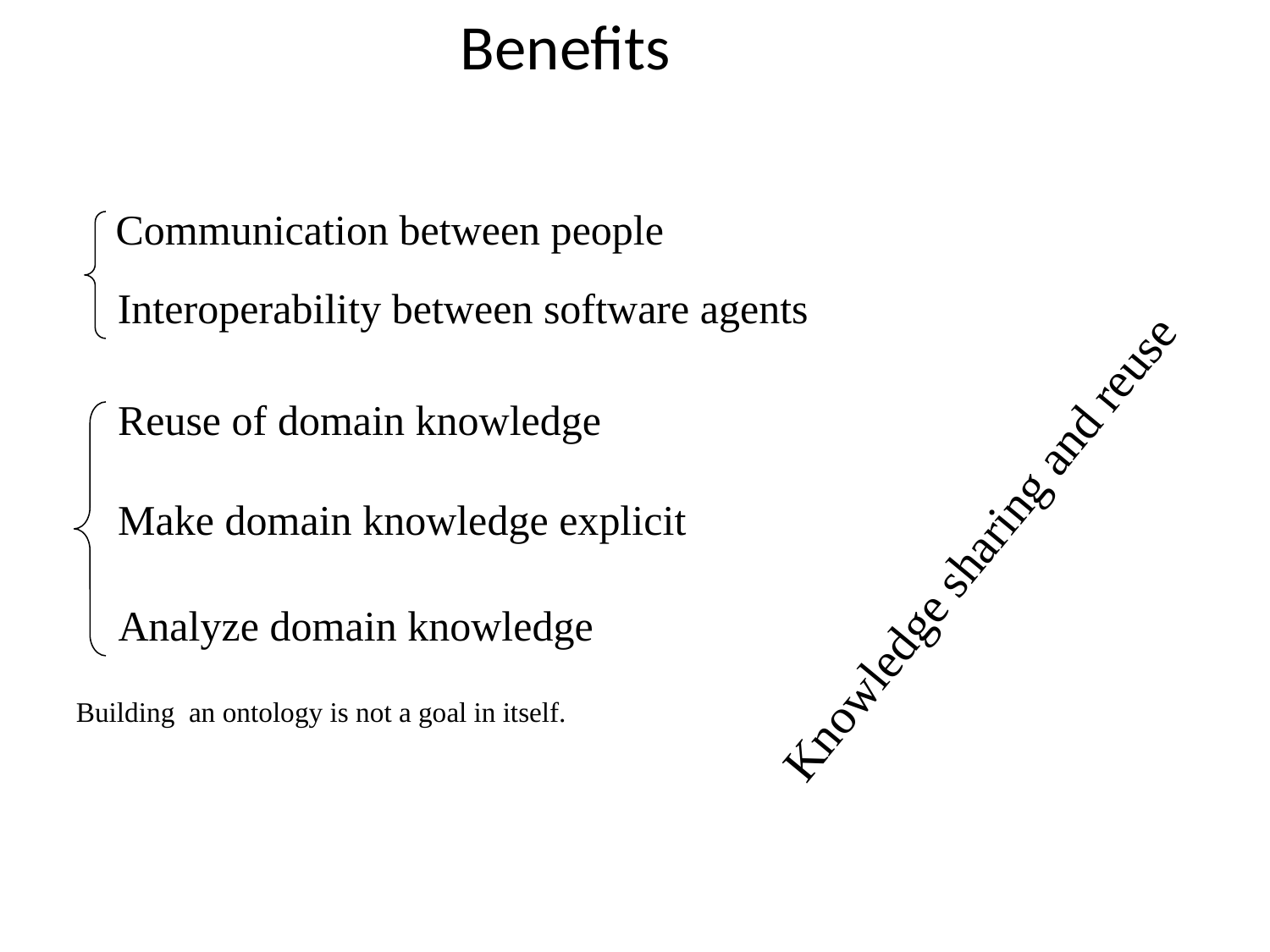

Benefits
Communication between people

Interoperability between software agents
Reuse of domain knowledge

Make domain knowledge explicit
Analyze domain knowledge
Knowledge sharing and reuse
Building  an ontology is not a goal in itself.